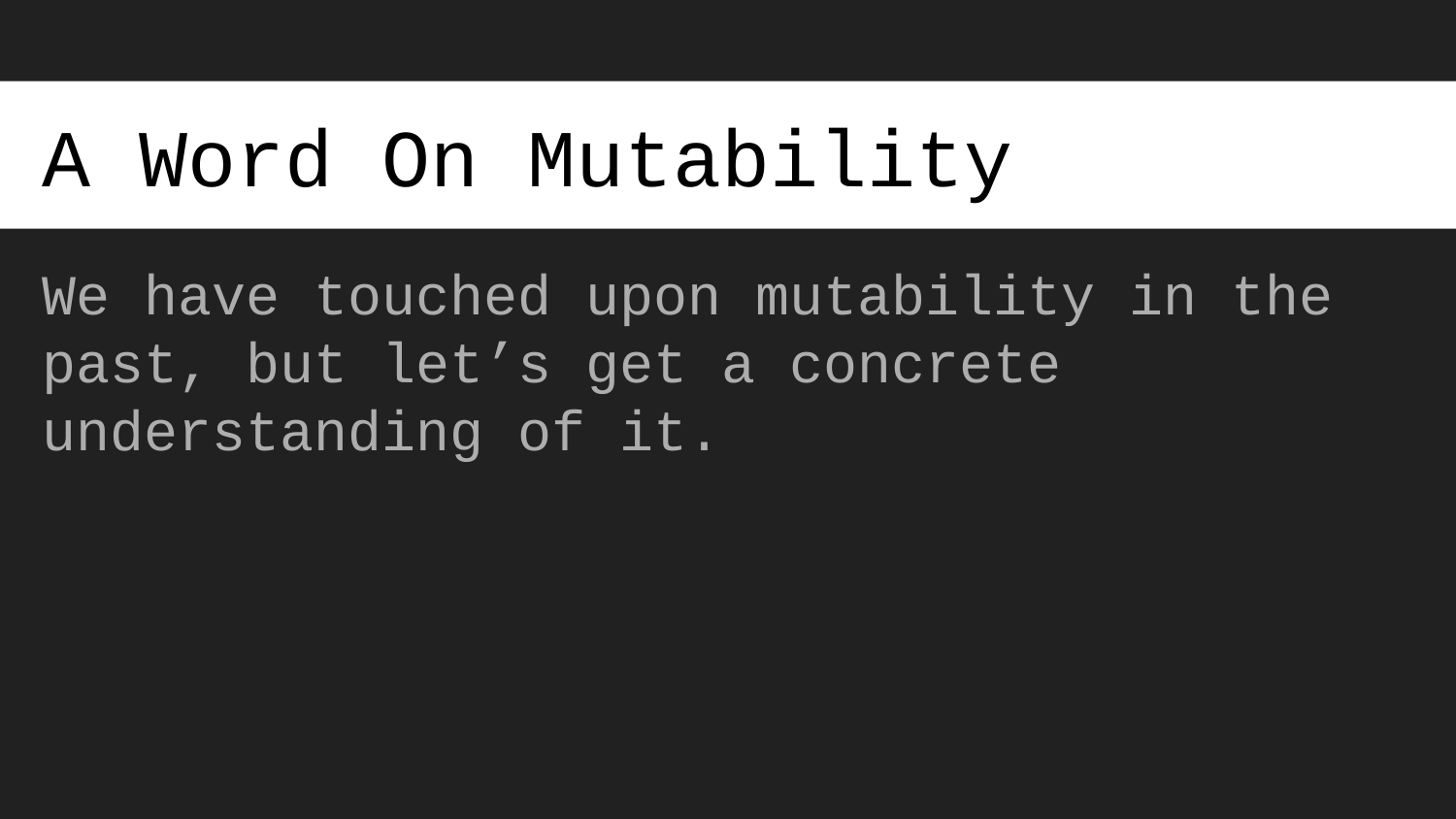

# A Word On Mutability
We have touched upon mutability in the past, but let’s get a concrete understanding of it.